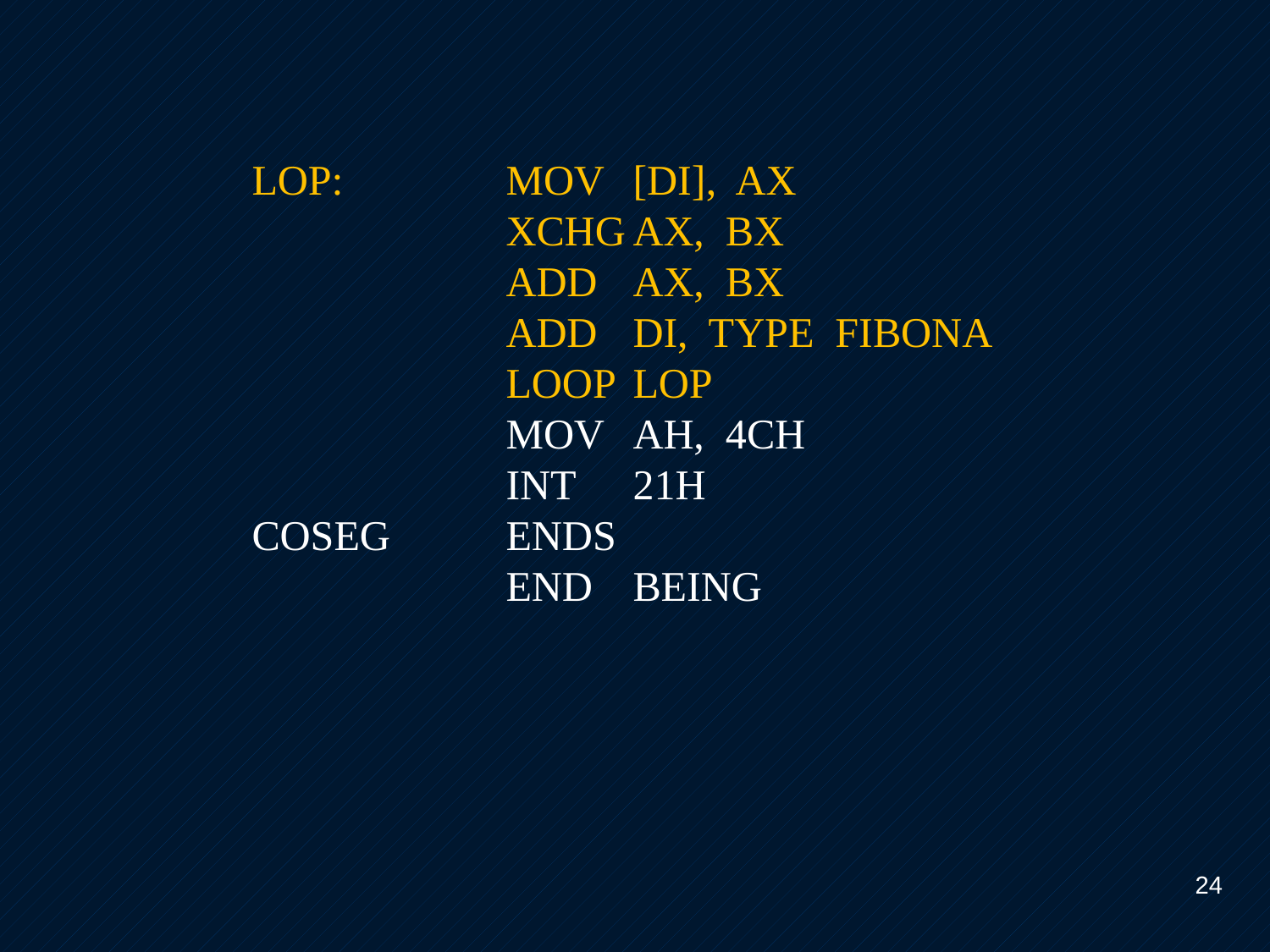

LOP:		MOV	[DI],  AX
			XCHG	AX,  BX
			ADD	AX,  BX
			ADD	DI,  TYPE  FIBONA
			LOOP	LOP
			MOV	AH,  4CH
			INT	21H
	COSEG	ENDS
			END	BEING
24